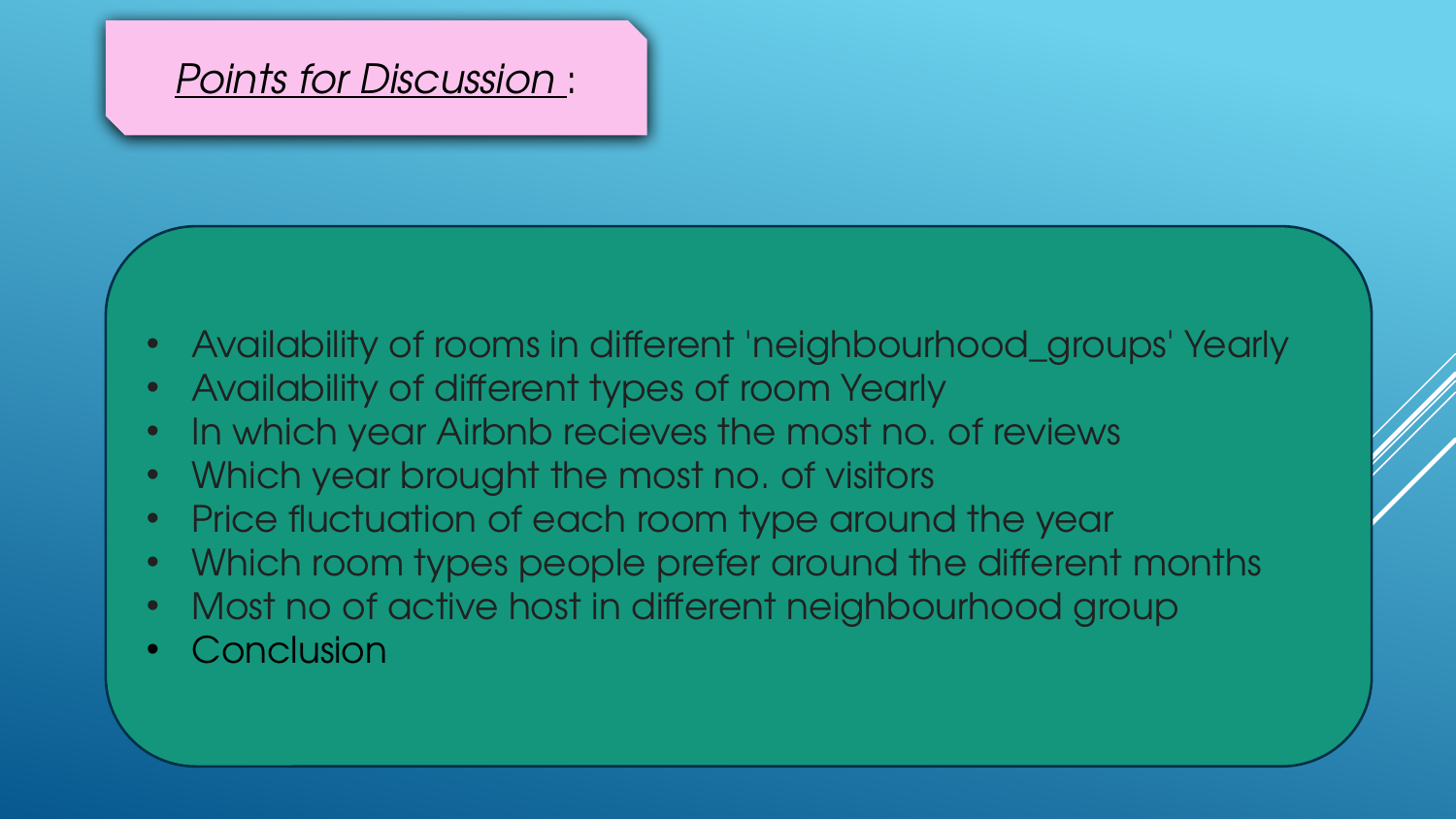

Points for Discussion :
Availability of rooms in different 'neighbourhood_groups' Yearly
Availability of different types of room Yearly
In which year Airbnb recieves the most no. of reviews
Which year brought the most no. of visitors
Price fluctuation of each room type around the year
Which room types people prefer around the different months
Most no of active host in different neighbourhood group
Conclusion